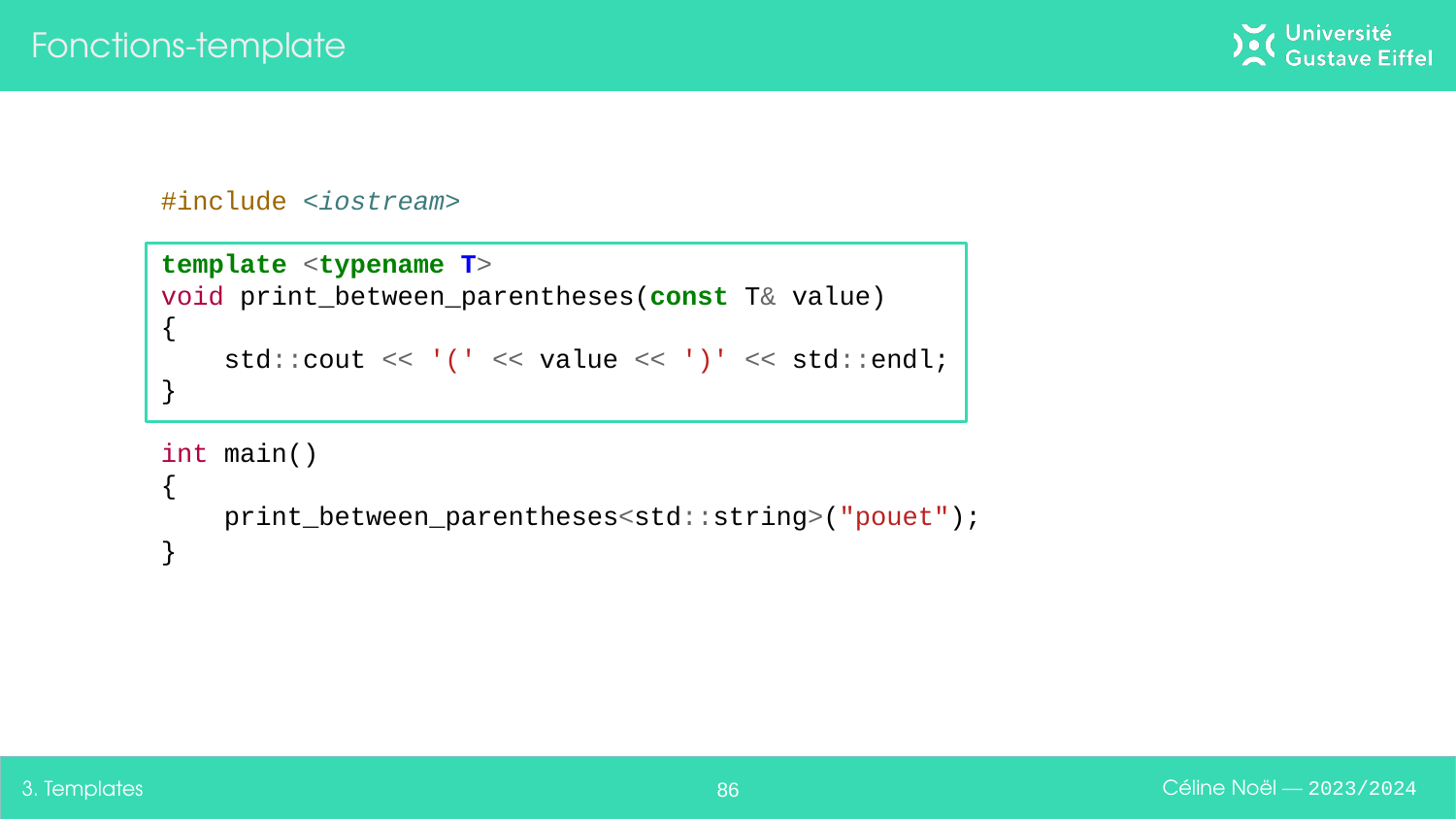

# Fonctions-template
#include <iostream>

template <typename T>
void print_between_parentheses(const T& value)
{
    std::cout << '(' << value << ')' << std::endl;
}

int main()
{
    print_between_parentheses<std::string>("pouet");
}

3. Templates
86